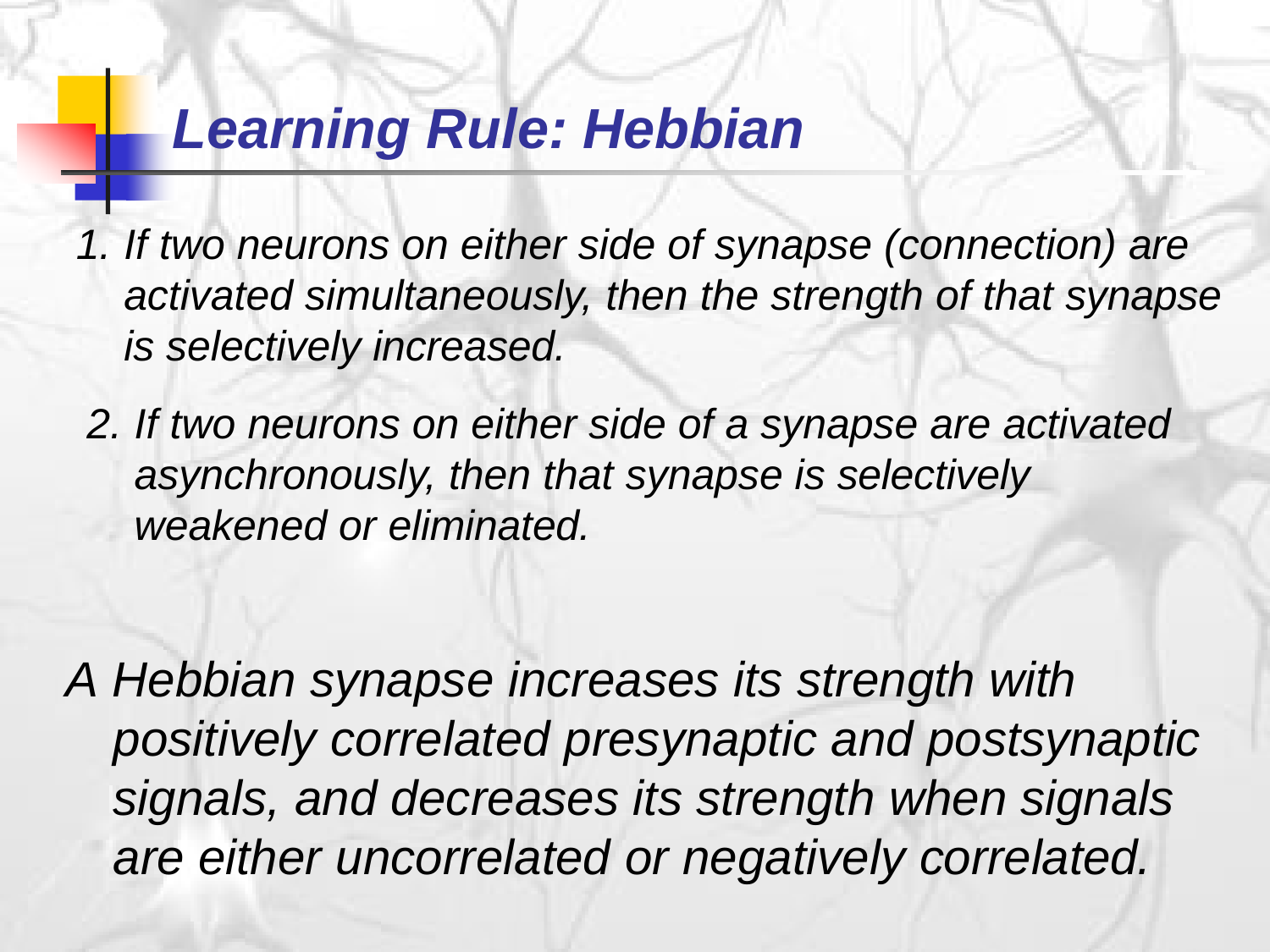

# Learning Rule: Hebbian
If two neurons on either side of synapse (connection) are activated simultaneously, then the strength of that synapse is selectively increased.
If two neurons on either side of a synapse are activated asynchronously, then that synapse is selectively weakened or eliminated.

A Hebbian synapse increases its strength with positively correlated presynaptic and postsynaptic signals, and decreases its strength when signals are either uncorrelated or negatively correlated.